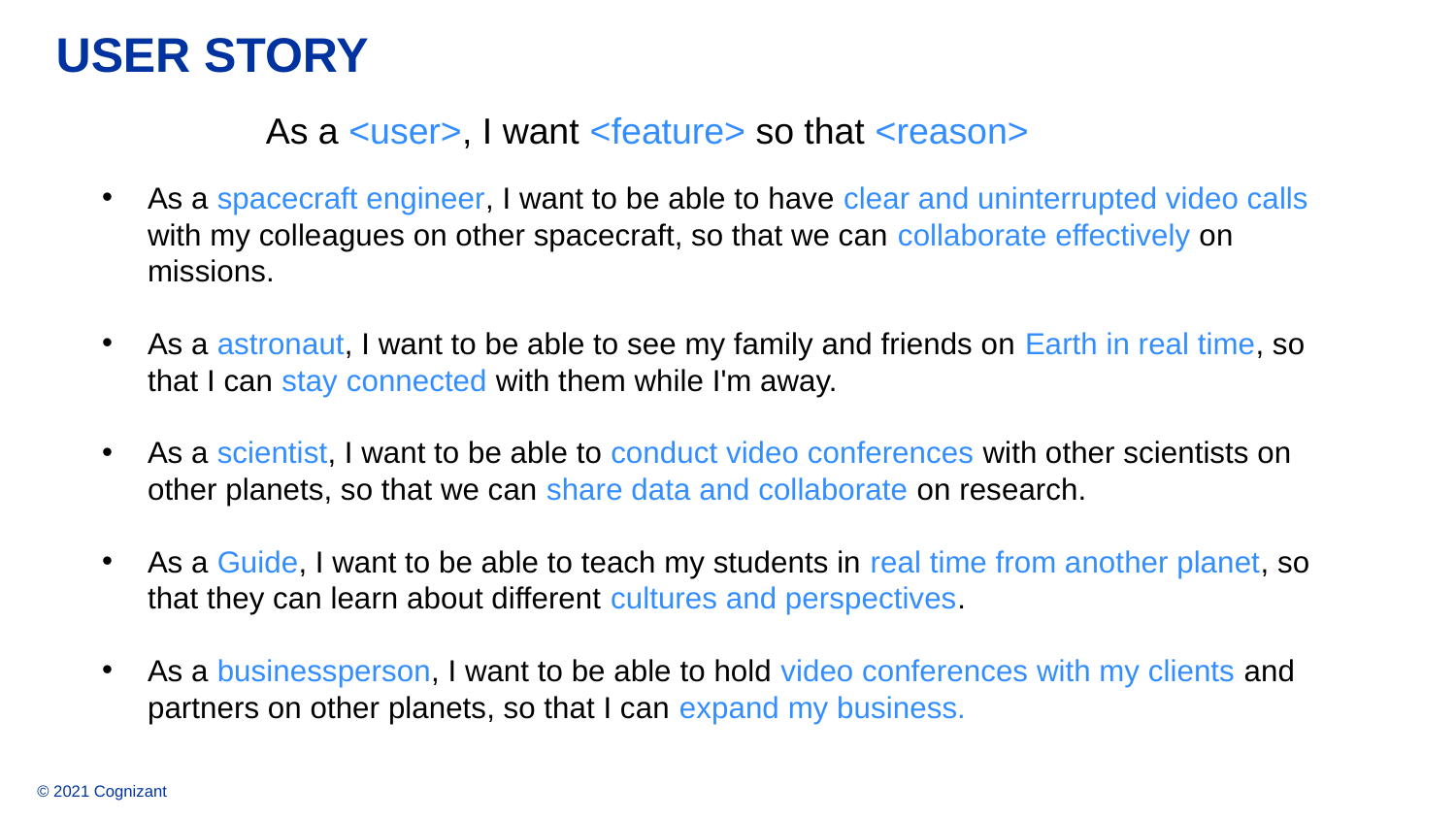

USER STORY
As a <user>, I want <feature> so that <reason>
As a spacecraft engineer, I want to be able to have clear and uninterrupted video calls with my colleagues on other spacecraft, so that we can collaborate effectively on missions.
As a astronaut, I want to be able to see my family and friends on Earth in real time, so that I can stay connected with them while I'm away.
As a scientist, I want to be able to conduct video conferences with other scientists on other planets, so that we can share data and collaborate on research.
As a Guide, I want to be able to teach my students in real time from another planet, so that they can learn about different cultures and perspectives.
As a businessperson, I want to be able to hold video conferences with my clients and partners on other planets, so that I can expand my business.
© 2021 Cognizant